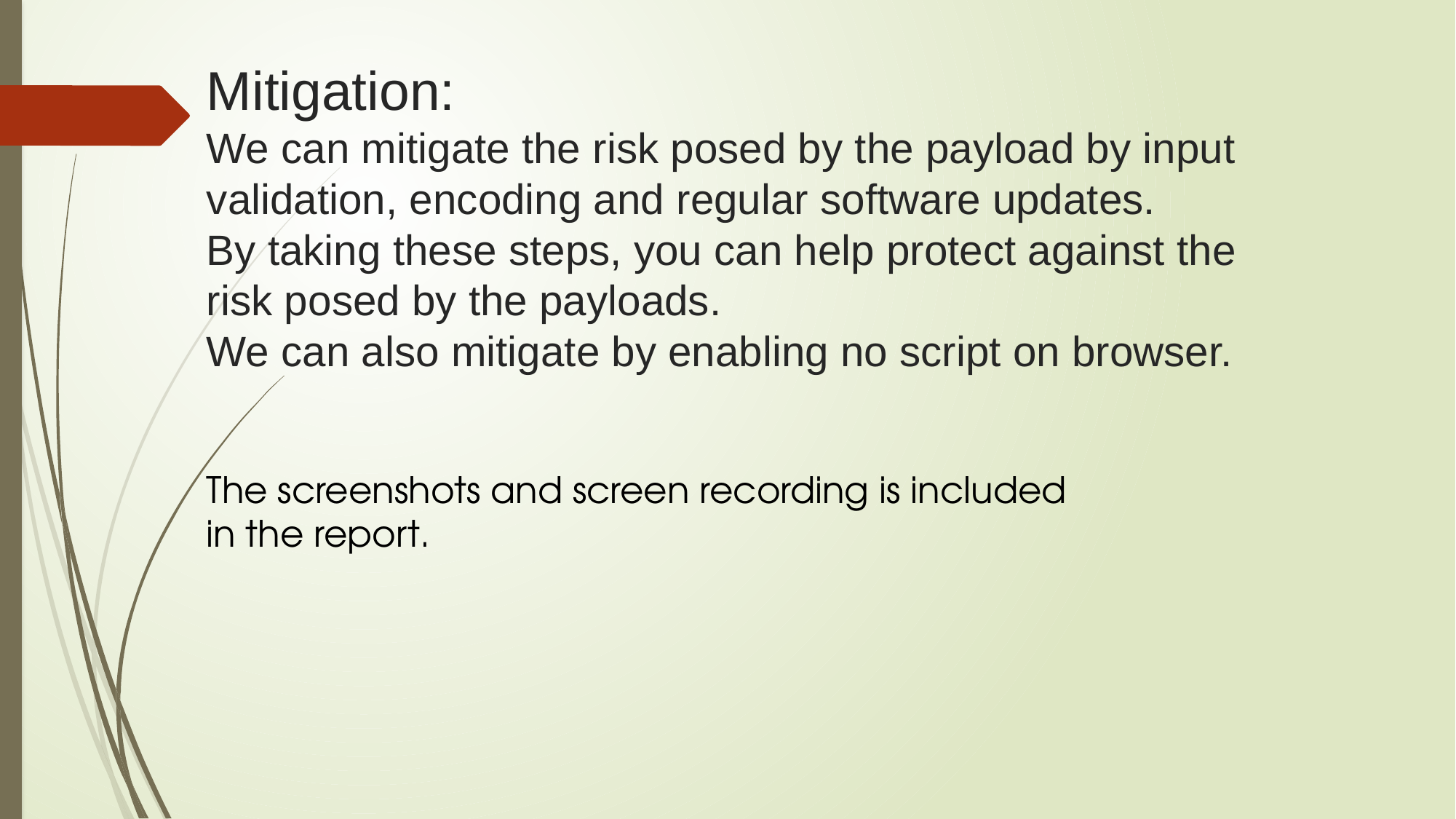

# Mitigation: We can mitigate the risk posed by the payload by input validation, encoding and regular software updates. By taking these steps, you can help protect against the risk posed by the payloads. We can also mitigate by enabling no script on browser.
The screenshots and screen recording is included in the report.